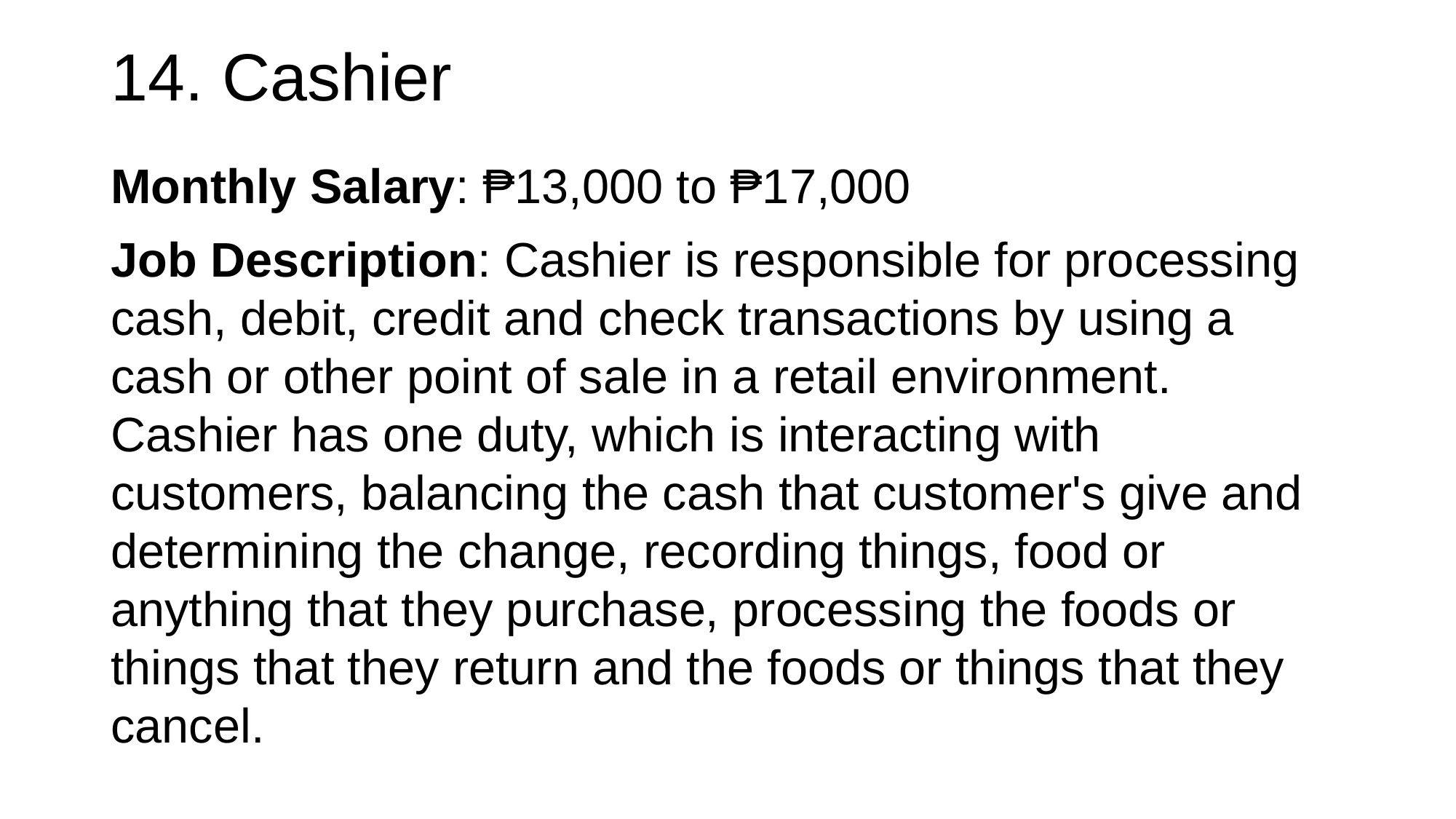

# 14. Cashier
Monthly Salary: ₱13,000 to ₱17,000
Job Description: Cashier is responsible for processing cash, debit, credit and check transactions by using a cash or other point of sale in a retail environment. Cashier has one duty, which is interacting with customers, balancing the cash that customer's give and determining the change, recording things, food or anything that they purchase, processing the foods or things that they return and the foods or things that they cancel.